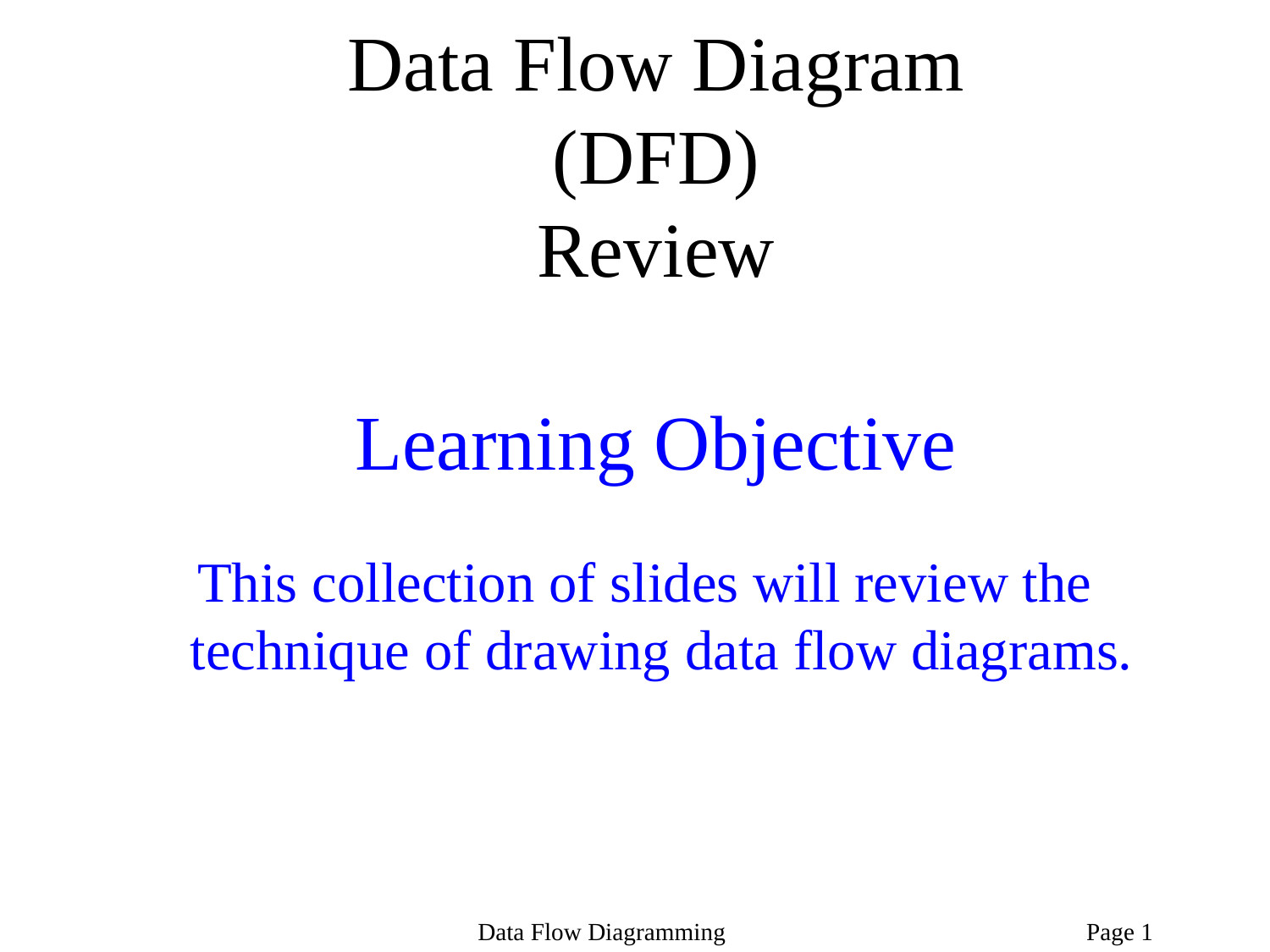

# Data Flow Diagram (DFD) Review
Learning Objective
This collection of slides will review the technique of drawing data flow diagrams.